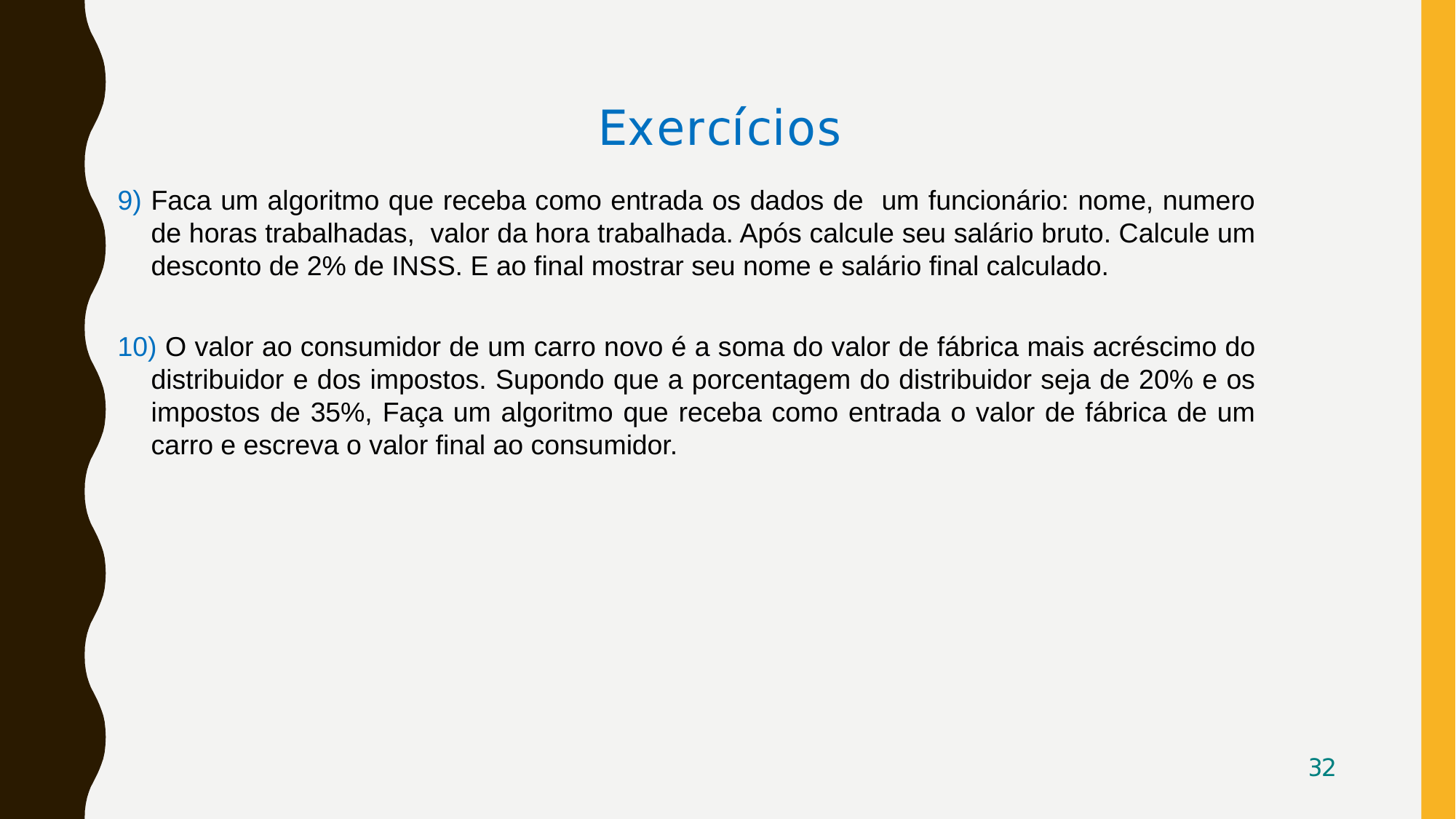

Exercícios
9) Faca um algoritmo que receba como entrada os dados de  um funcionário: nome, numero de horas trabalhadas,  valor da hora trabalhada. Após calcule seu salário bruto. Calcule um desconto de 2% de INSS. E ao final mostrar seu nome e salário final calculado.

10) O valor ao consumidor de um carro novo é a soma do valor de fábrica mais acréscimo do distribuidor e dos impostos. Supondo que a porcentagem do distribuidor seja de 20% e os impostos de 35%, Faça um algoritmo que receba como entrada o valor de fábrica de um carro e escreva o valor final ao consumidor.

32